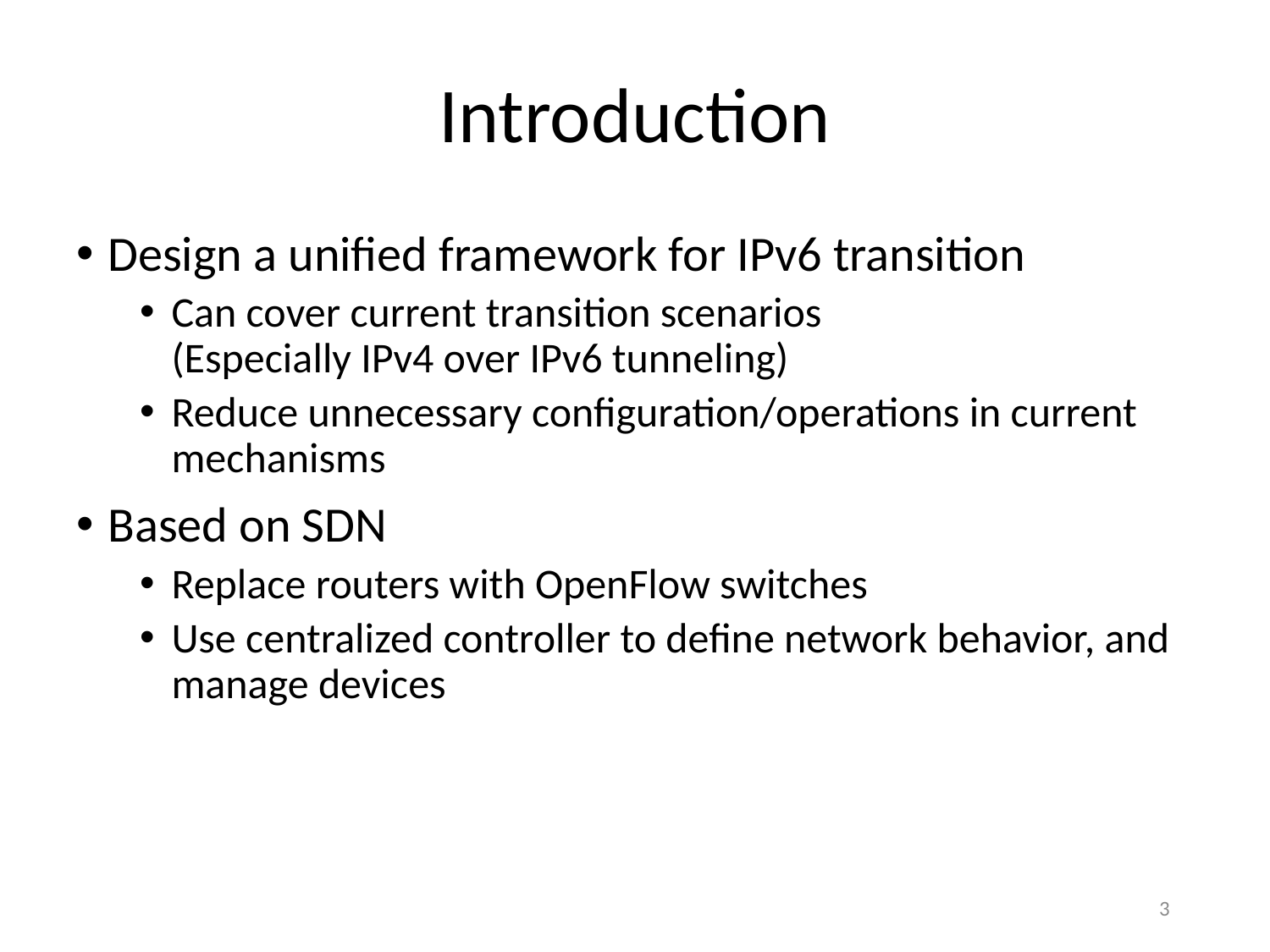

# Introduction
Design a unified framework for IPv6 transition
Can cover current transition scenarios
(Especially IPv4 over IPv6 tunneling)
Reduce unnecessary configuration/operations in current mechanisms
Based on SDN
Replace routers with OpenFlow switches
Use centralized controller to define network behavior, and manage devices
3